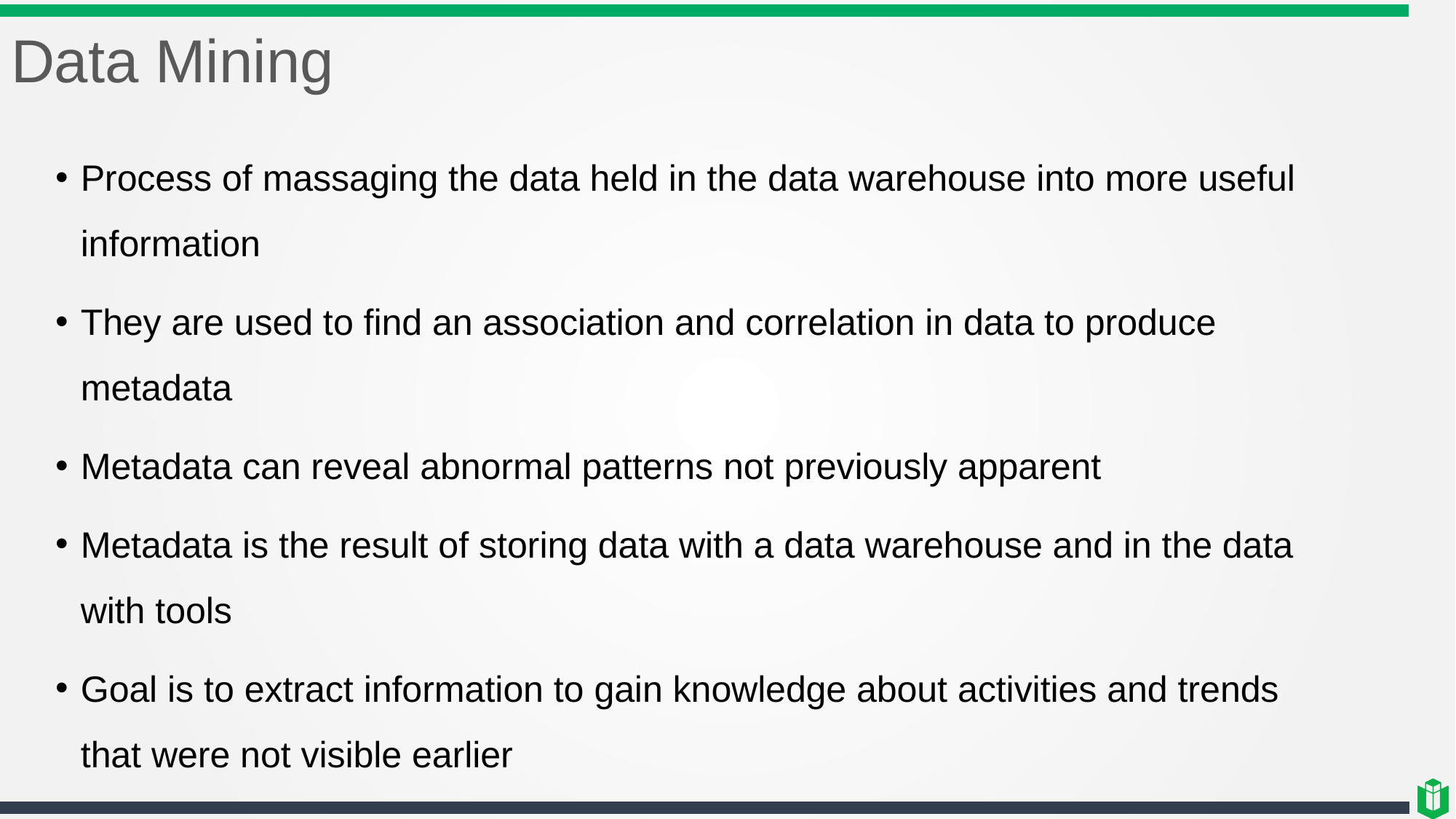

# Data Mining

Process of massaging the data held in the data warehouse into more useful information
They are used to find an association and correlation in data to produce metadata
Metadata can reveal abnormal patterns not previously apparent
Metadata is the result of storing data with a data warehouse and in the data with tools
Goal is to extract information to gain knowledge about activities and trends that were not visible earlier